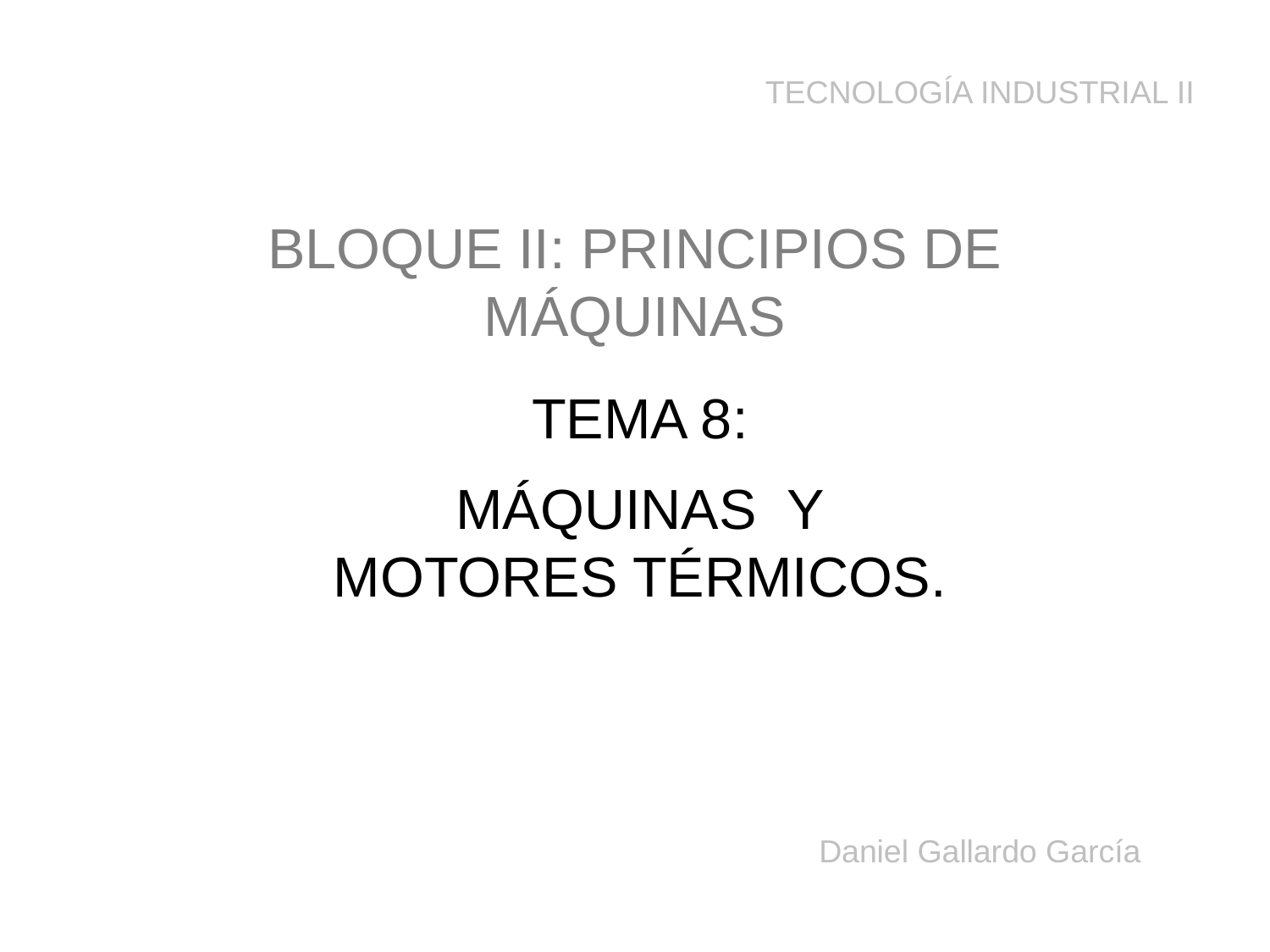

TECNOLOGÍA INDUSTRIAL II
BLOQUE II: PRINCIPIOS DE MÁQUINAS
TEMA 8:
MÁQUINAS  Y MOTORES TÉRMICOS.
Daniel Gallardo García